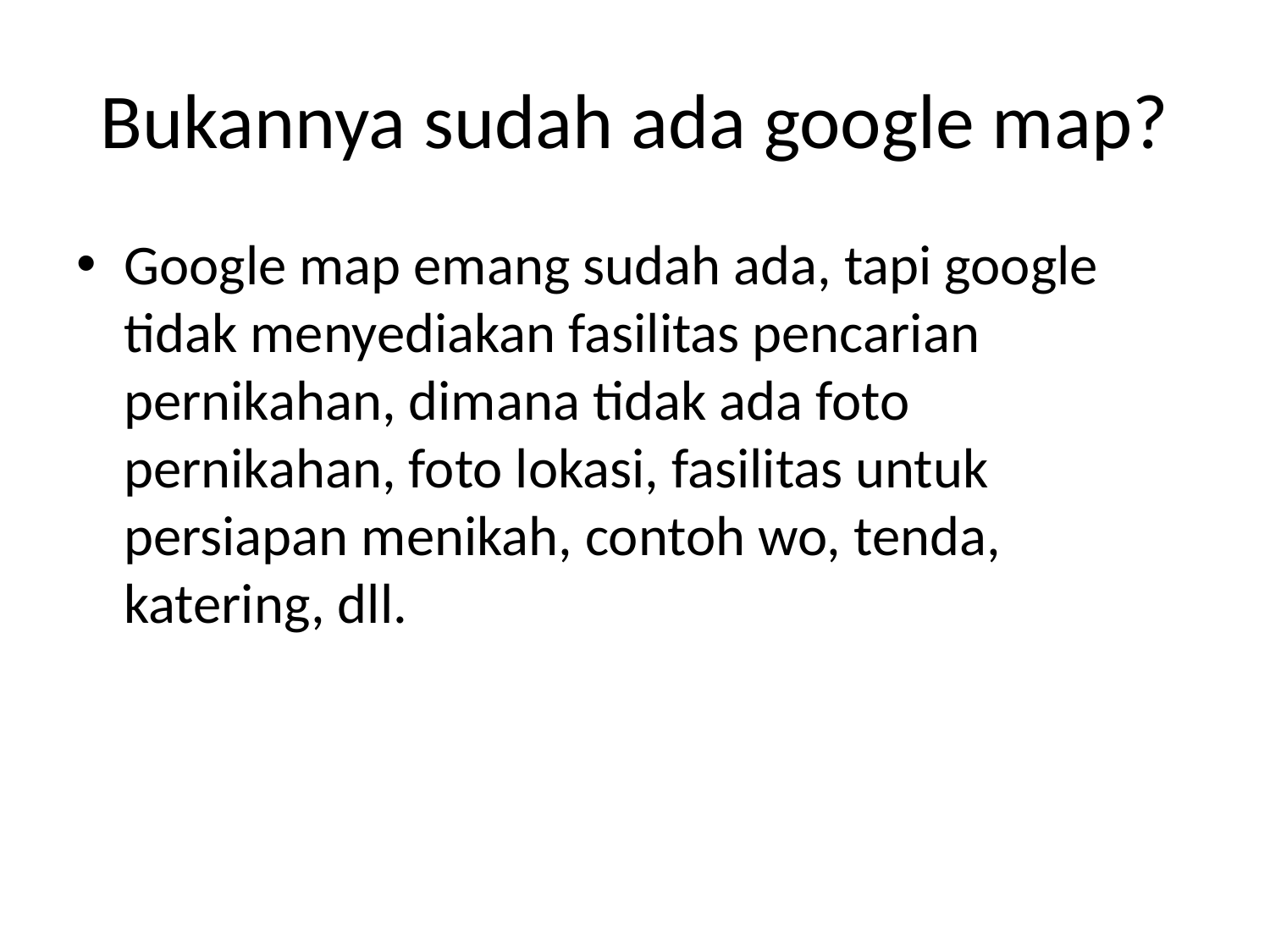

# Bukannya sudah ada google map?
Google map emang sudah ada, tapi google tidak menyediakan fasilitas pencarian pernikahan, dimana tidak ada foto pernikahan, foto lokasi, fasilitas untuk persiapan menikah, contoh wo, tenda, katering, dll.